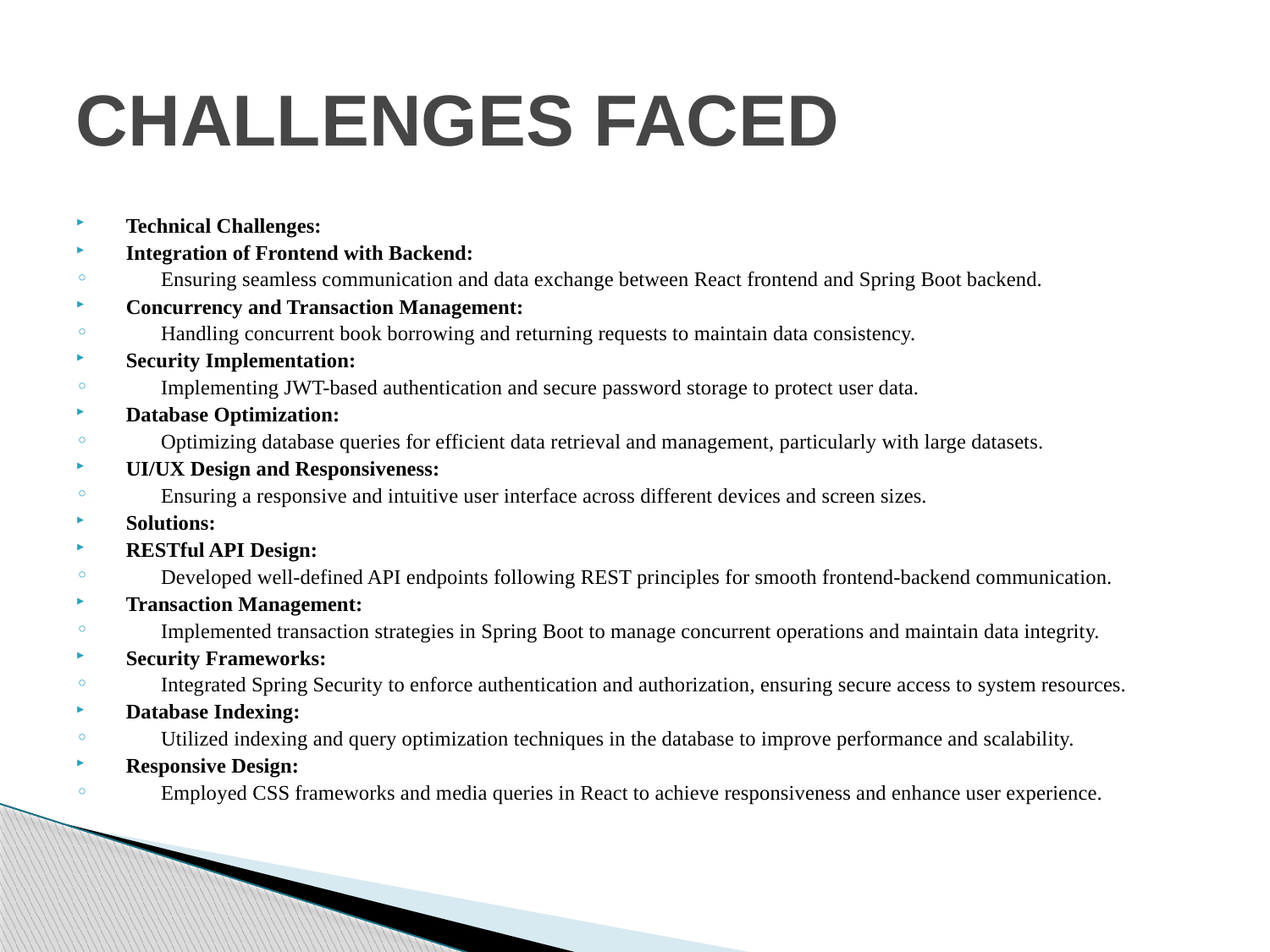

# CHALLENGES FACED
Technical Challenges:
Integration of Frontend with Backend:
Ensuring seamless communication and data exchange between React frontend and Spring Boot backend.
Concurrency and Transaction Management:
Handling concurrent book borrowing and returning requests to maintain data consistency.
Security Implementation:
Implementing JWT-based authentication and secure password storage to protect user data.
Database Optimization:
Optimizing database queries for efficient data retrieval and management, particularly with large datasets.
UI/UX Design and Responsiveness:
Ensuring a responsive and intuitive user interface across different devices and screen sizes.
Solutions:
RESTful API Design:
Developed well-defined API endpoints following REST principles for smooth frontend-backend communication.
Transaction Management:
Implemented transaction strategies in Spring Boot to manage concurrent operations and maintain data integrity.
Security Frameworks:
Integrated Spring Security to enforce authentication and authorization, ensuring secure access to system resources.
Database Indexing:
Utilized indexing and query optimization techniques in the database to improve performance and scalability.
Responsive Design:
Employed CSS frameworks and media queries in React to achieve responsiveness and enhance user experience.